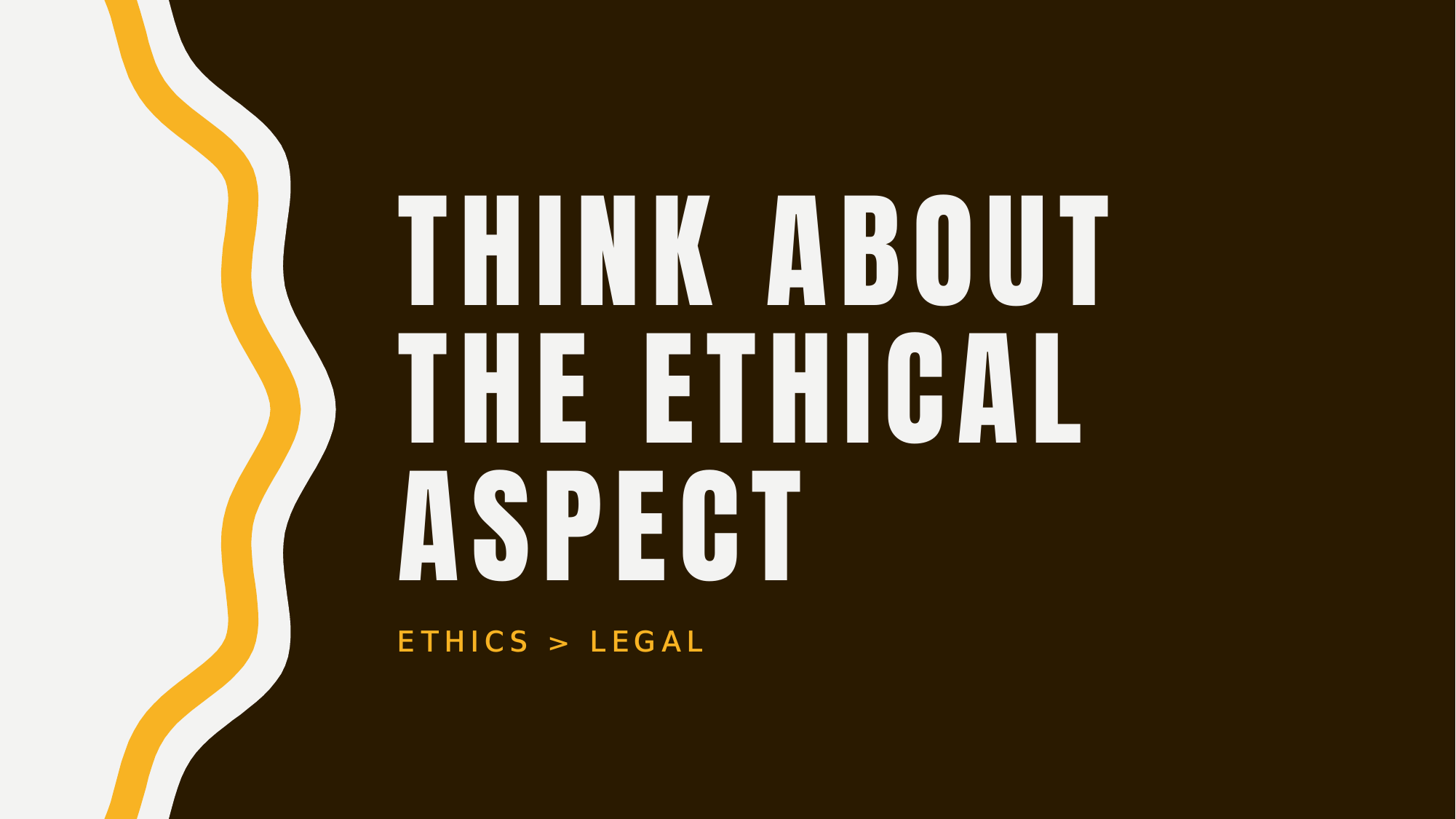

# Think about the ethical aspect
Ethics > Legal